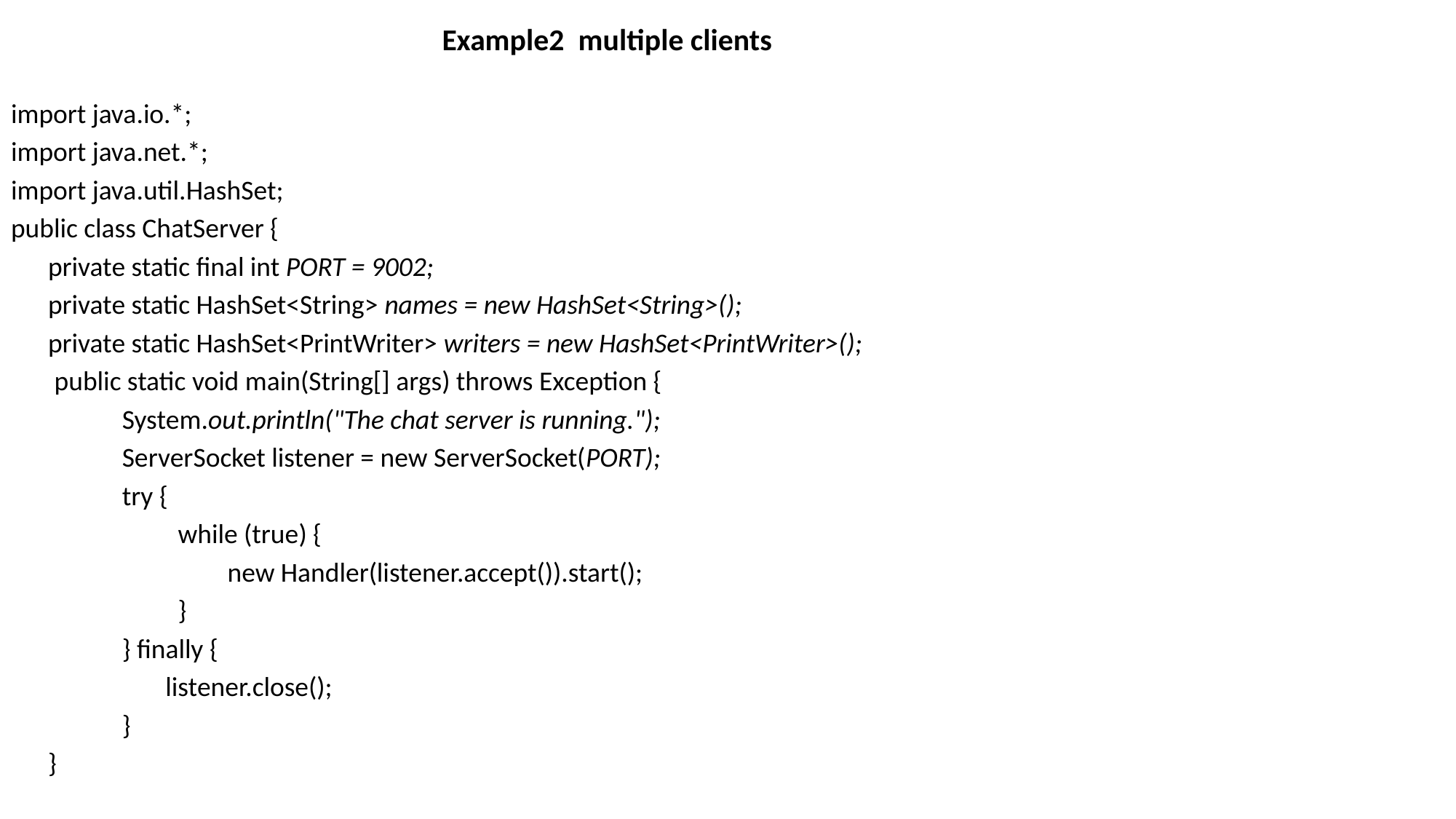

Example2  multiple clients

import java.io.*;
import java.net.*;
import java.util.HashSet;
public class ChatServer {
      private static final int PORT = 9002;
      private static HashSet<String> names = new HashSet<String>();
      private static HashSet<PrintWriter> writers = new HashSet<PrintWriter>();
       public static void main(String[] args) throws Exception {
                  System.out.println("The chat server is running.");
                  ServerSocket listener = new ServerSocket(PORT);
                  try {
                           while (true) {
                                   new Handler(listener.accept()).start();
                           }
                  } finally {
                         listener.close();
                  }
      }